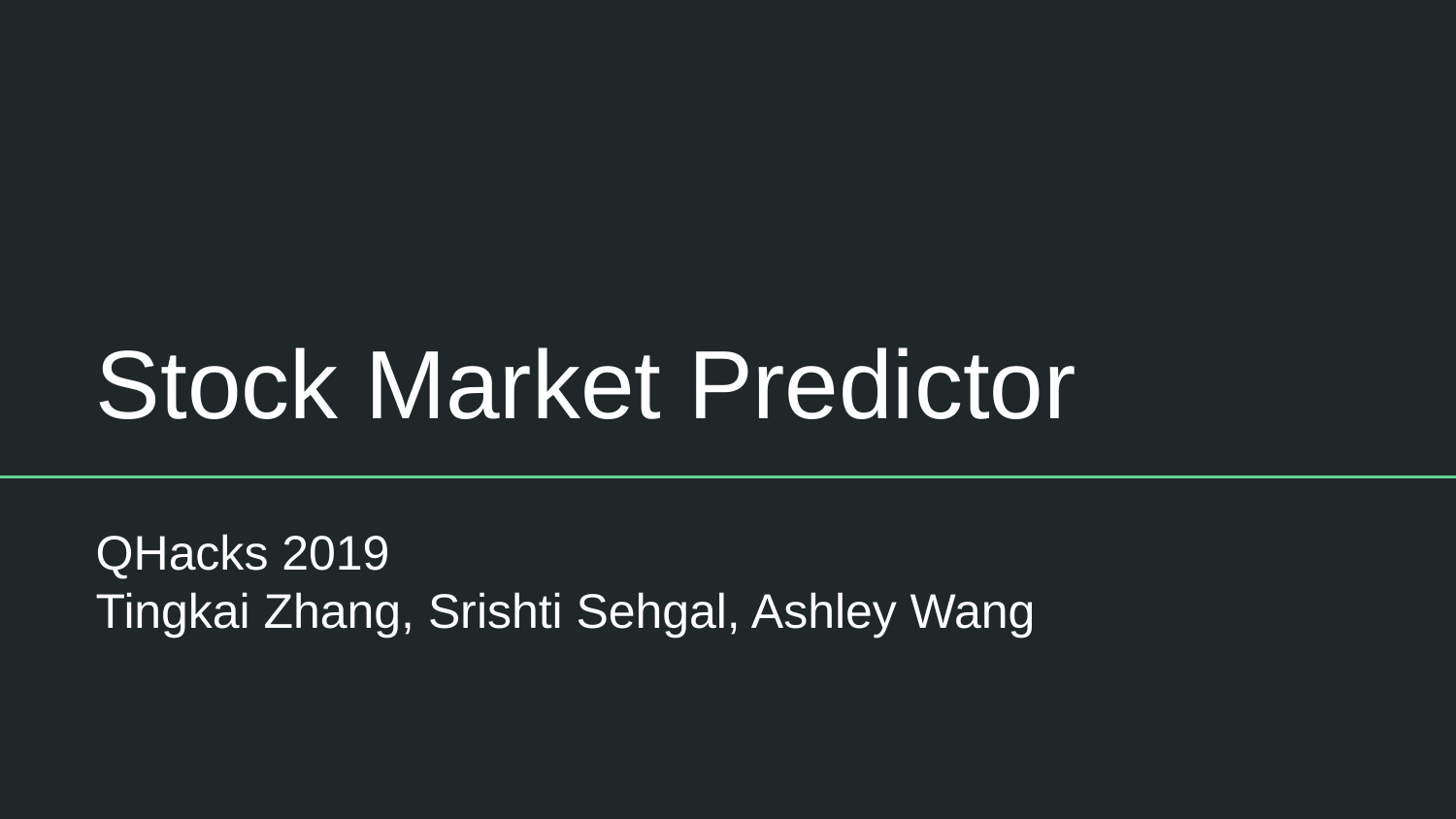

# Stock Market Predictor
QHacks 2019
Tingkai Zhang, Srishti Sehgal, Ashley Wang